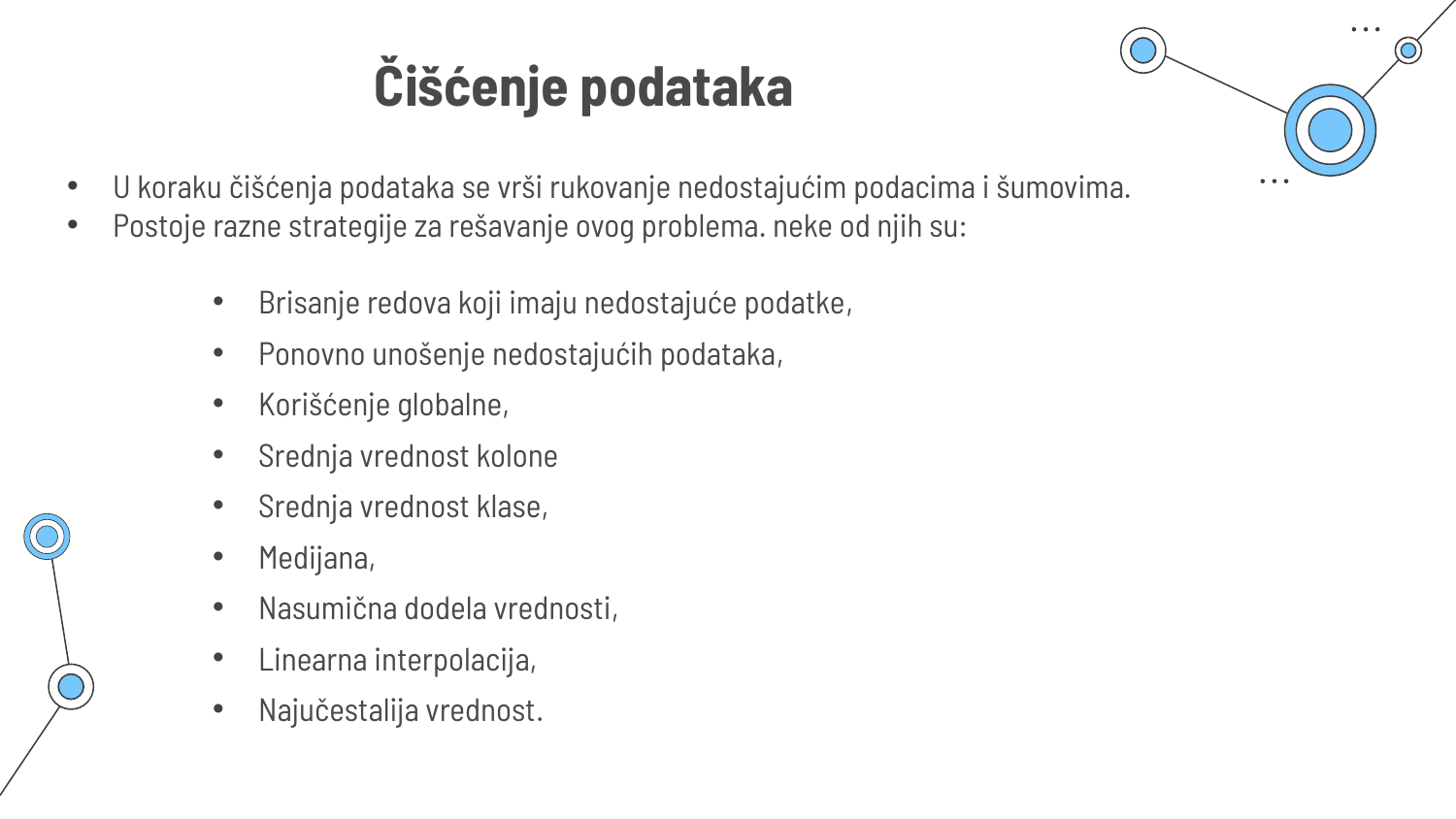

# Čišćenje podataka
U koraku čišćenja podataka se vrši rukovanje nedostajućim podacima i šumovima.
Postoje razne strategije za rešavanje ovog problema. neke od njih su:

Brisanje redova koji imaju nedostajuće podatke,
Ponovno unošenje nedostajućih podataka,
Korišćenje globalne,
Srednja vrednost kolone
Srednja vrednost klase,
Medijana,
Nasumična dodela vrednosti,
Linearna interpolacija,
Najučestalija vrednost.